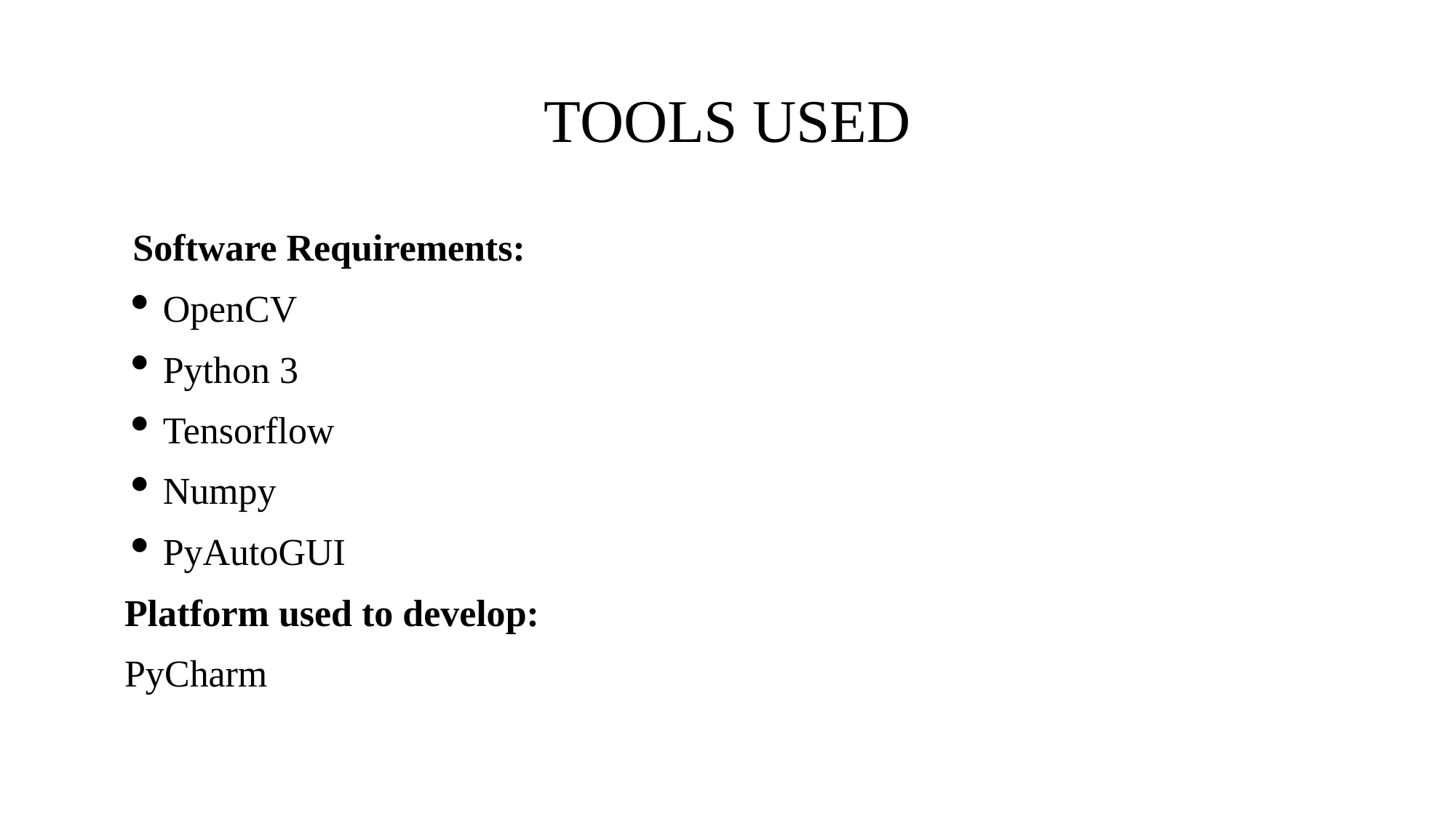

# TOOLS USED
Software Requirements:
OpenCV
Python 3
Tensorflow
Numpy
PyAutoGUI
  Platform used to develop:
  PyCharm